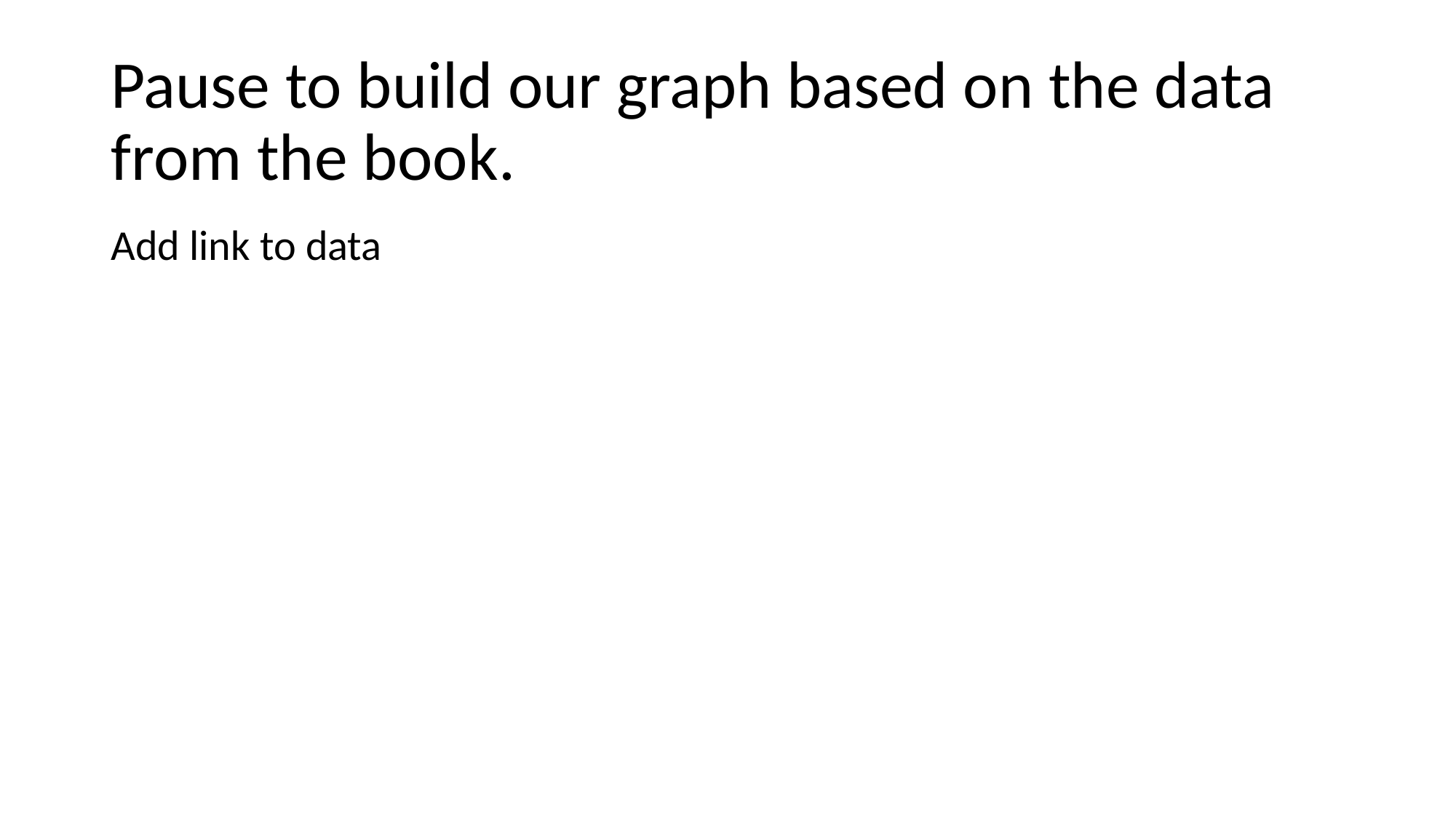

# Pause to build our graph based on the data from the book.
Add link to data